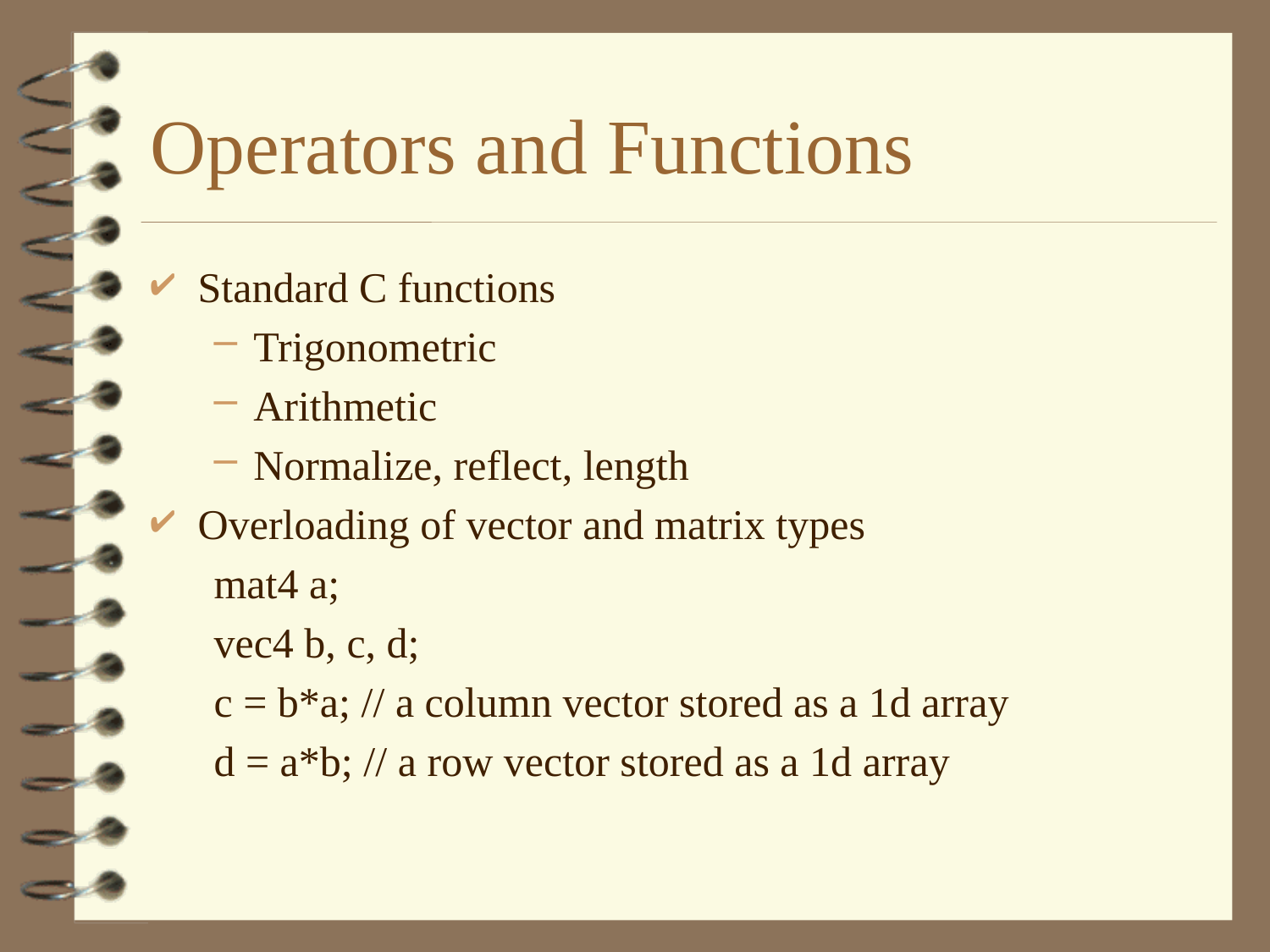

# Operators and Functions
Standard C functions
Trigonometric
Arithmetic
Normalize, reflect, length
Overloading of vector and matrix types
mat4 a;
vec4 b, c, d;
c = b*a; // a column vector stored as a 1d array
d = a*b; // a row vector stored as a 1d array